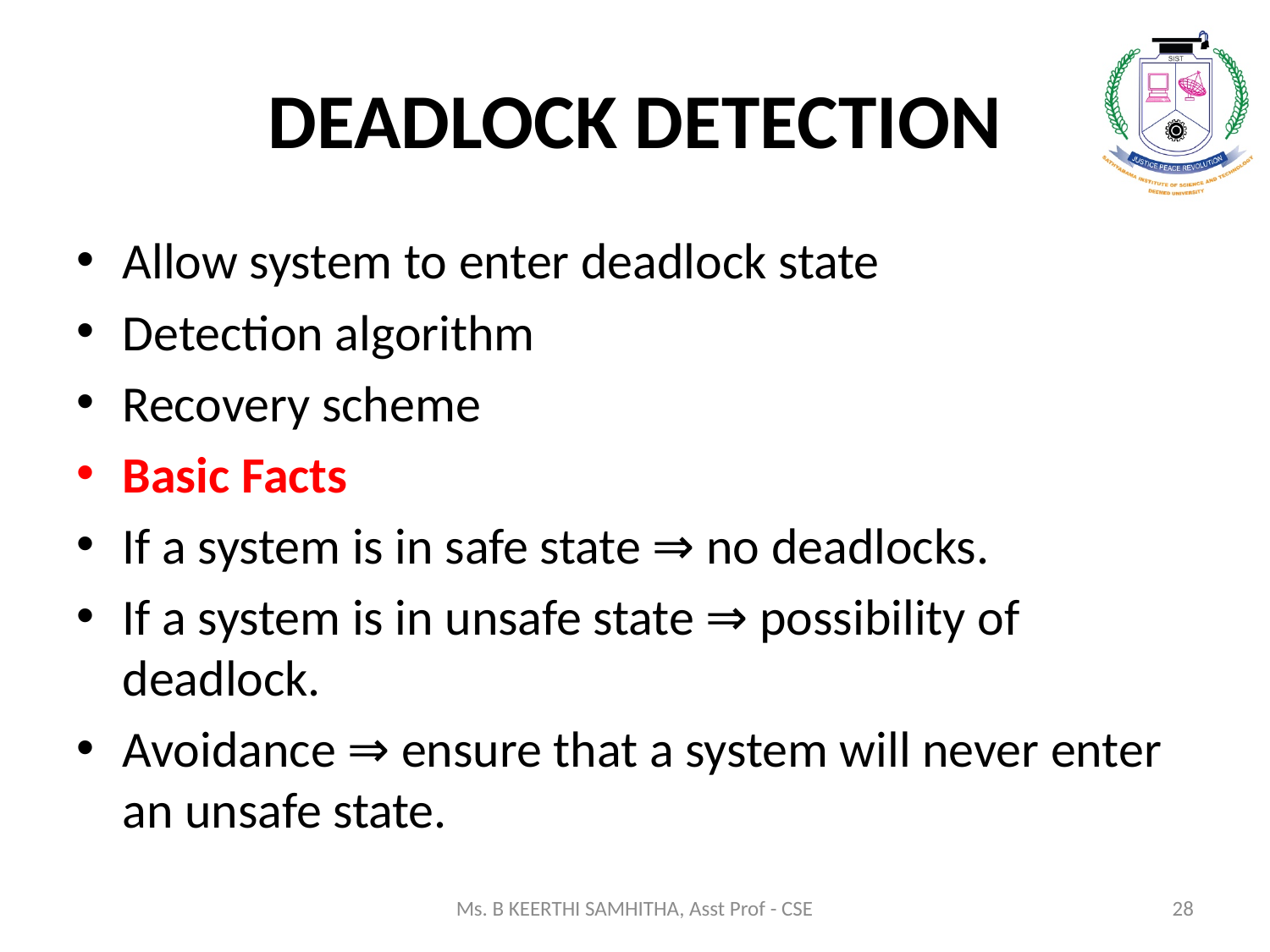

# DEADLOCK DETECTION
Allow system to enter deadlock state
Detection algorithm
Recovery scheme
Basic Facts
If a system is in safe state ⇒ no deadlocks.
If a system is in unsafe state ⇒ possibility of deadlock.
Avoidance ⇒ ensure that a system will never enter an unsafe state.

Ms. B KEERTHI SAMHITHA, Asst Prof - CSE
28